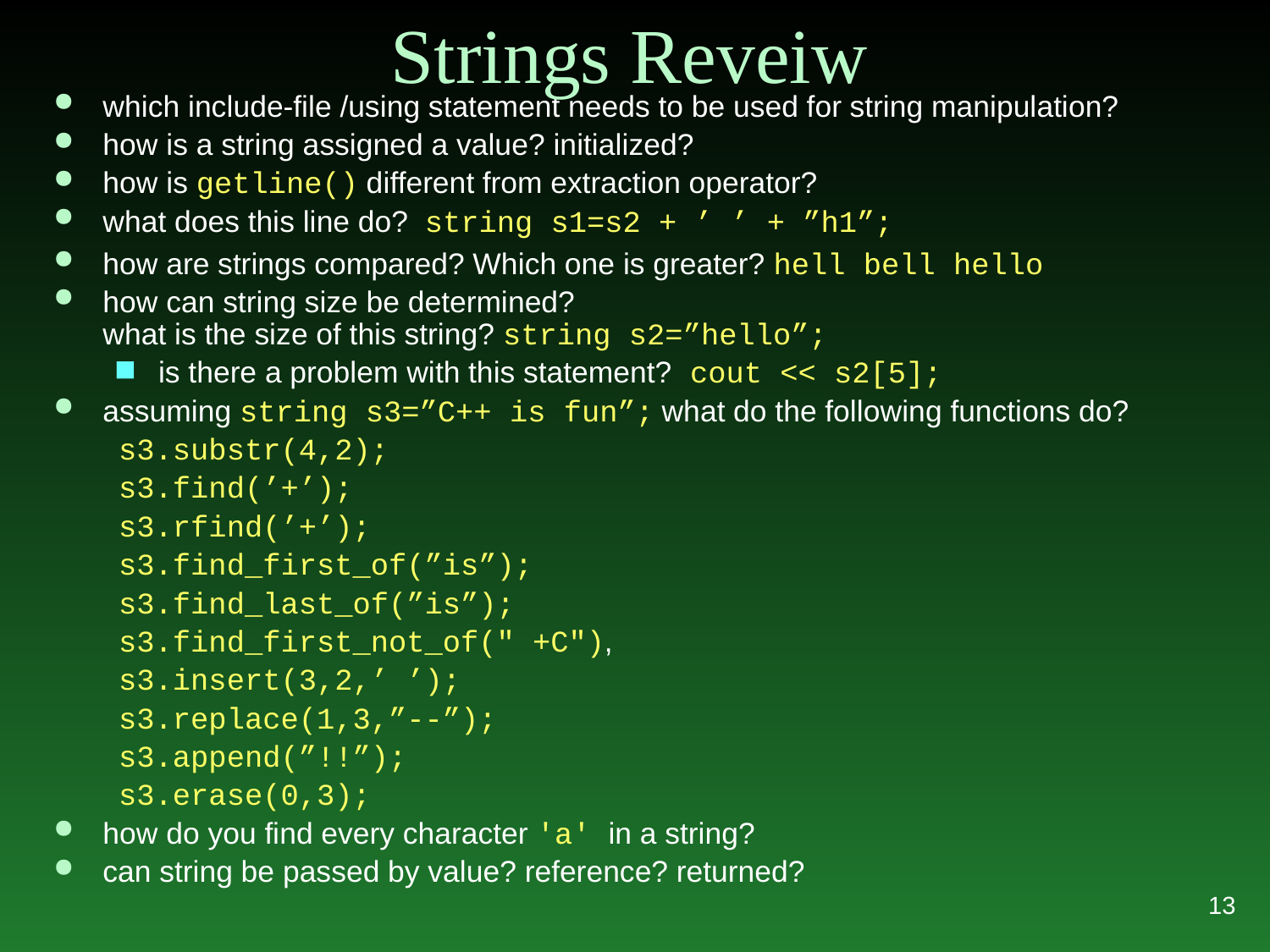

# Strings Reveiw
which include-file /using statement needs to be used for string manipulation?
how is a string assigned a value? initialized?
how is getline() different from extraction operator?
what does this line do?  string s1=s2 + ’ ’ + ”h1”;
how are strings compared? Which one is greater? hell bell hello
how can string size be determined?
what is the size of this string? string s2=”hello”;
is there a problem with this statement? cout << s2[5];
assuming string s3=”C++ is fun”; what do the following functions do?
s3.substr(4,2);
s3.find(’+’);
s3.rfind(’+’);
s3.find_first_of(”is”);
s3.find_last_of(”is”);
s3.find_first_not_of(" +C"),
s3.insert(3,2,’ ’);
s3.replace(1,3,”--”);
s3.append(”!!”);
s3.erase(0,3);
how do you find every character 'a' in a string?
can string be passed by value? reference? returned?

13